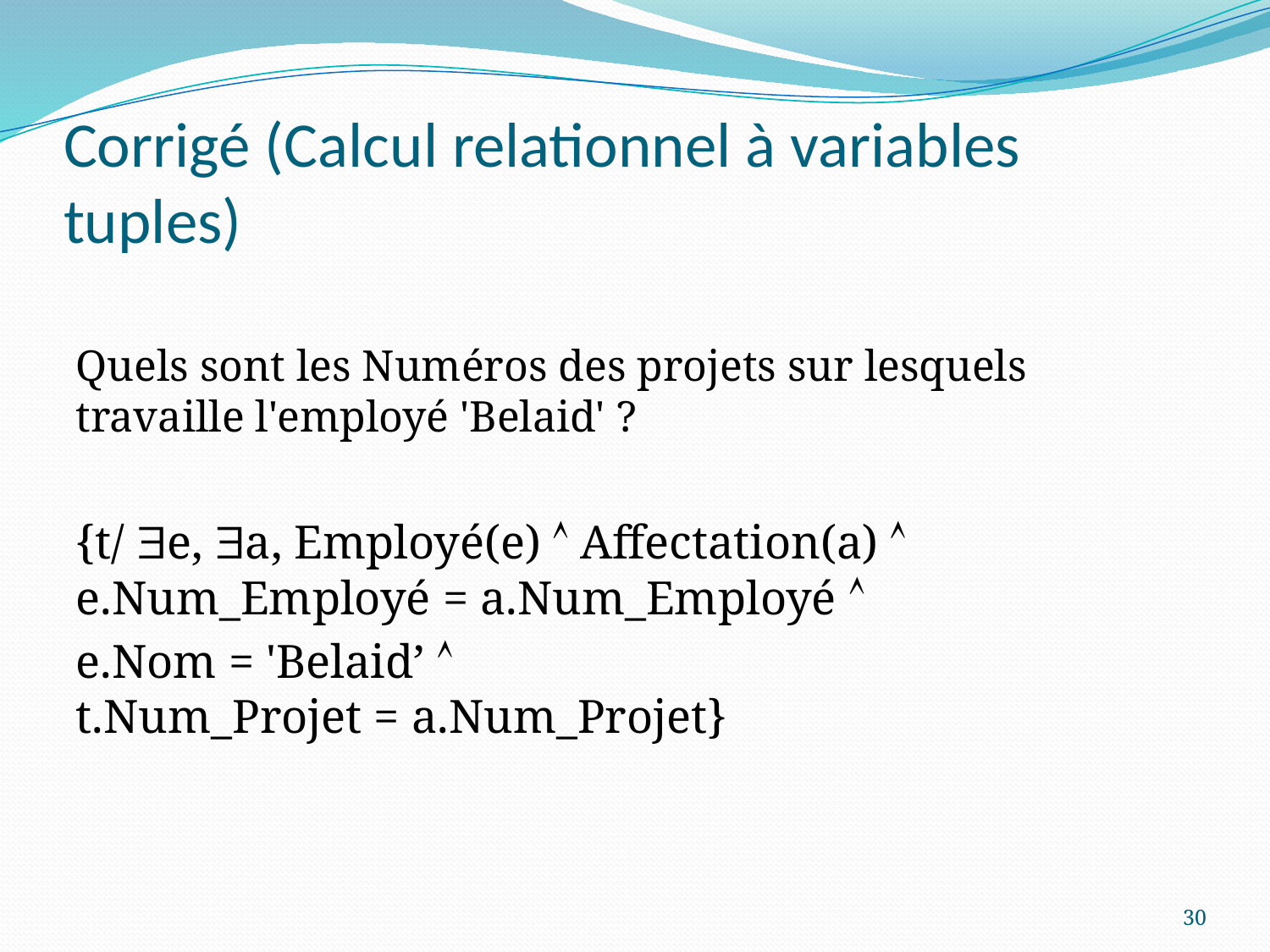

# Corrigé (Calcul relationnel à variables tuples)

Quels sont les Numéros des projets sur lesquels travaille l'employé 'Belaid' ?

{t/ ∃e, ∃a, Employé(e) ∧ Affectation(a) ∧   e.Num_Employé = a.Num_Employé ∧
e.Nom = 'Belaid’ ∧
t.Num_Projet = a.Num_Projet}

30